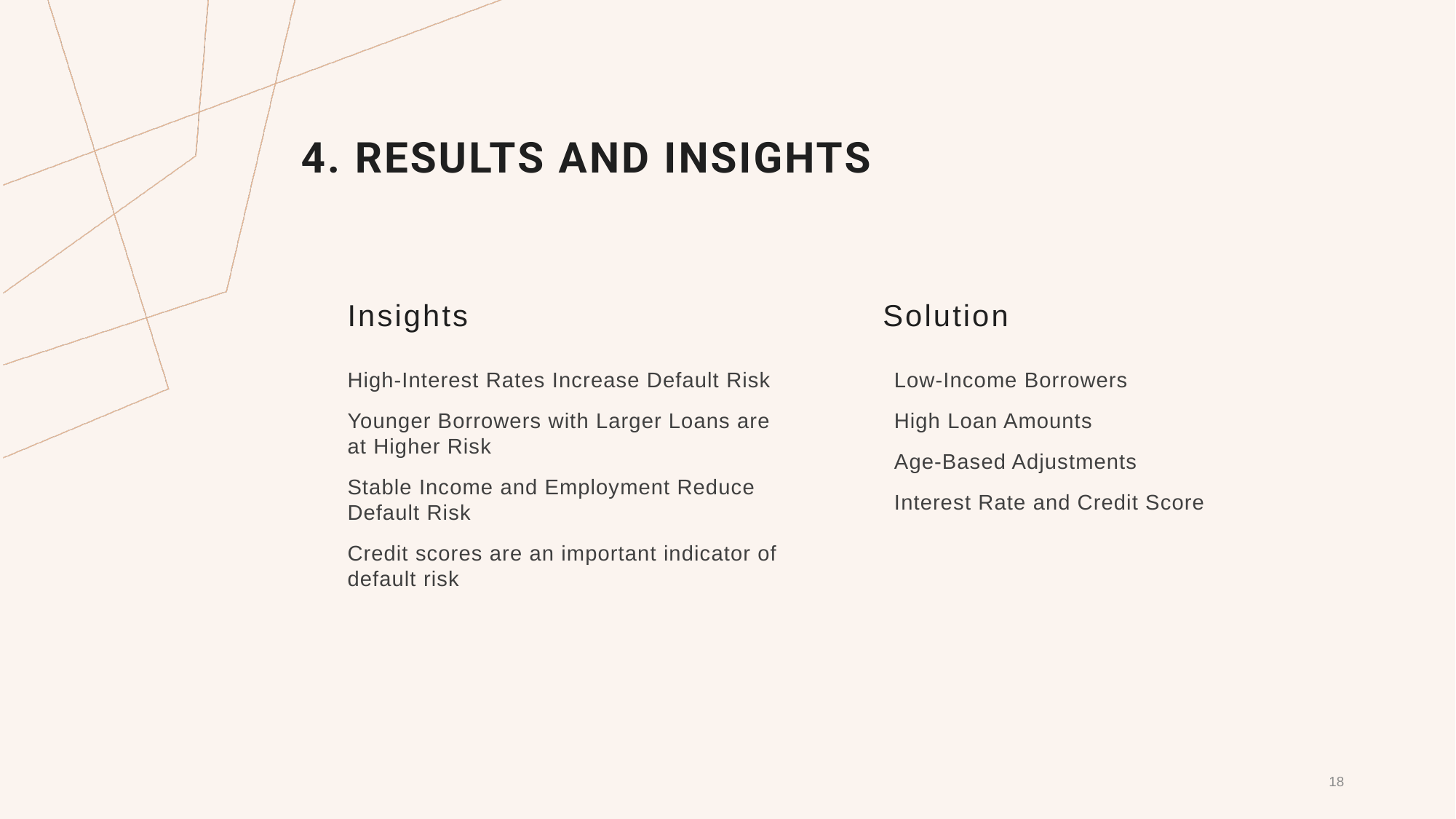

# 4. Results and Insights
Insights
Solution
High-Interest Rates Increase Default Risk
Younger Borrowers with Larger Loans are at Higher Risk
Stable Income and Employment Reduce Default Risk
Credit scores are an important indicator of default risk
Low-Income Borrowers
High Loan Amounts
Age-Based Adjustments
Interest Rate and Credit Score
18